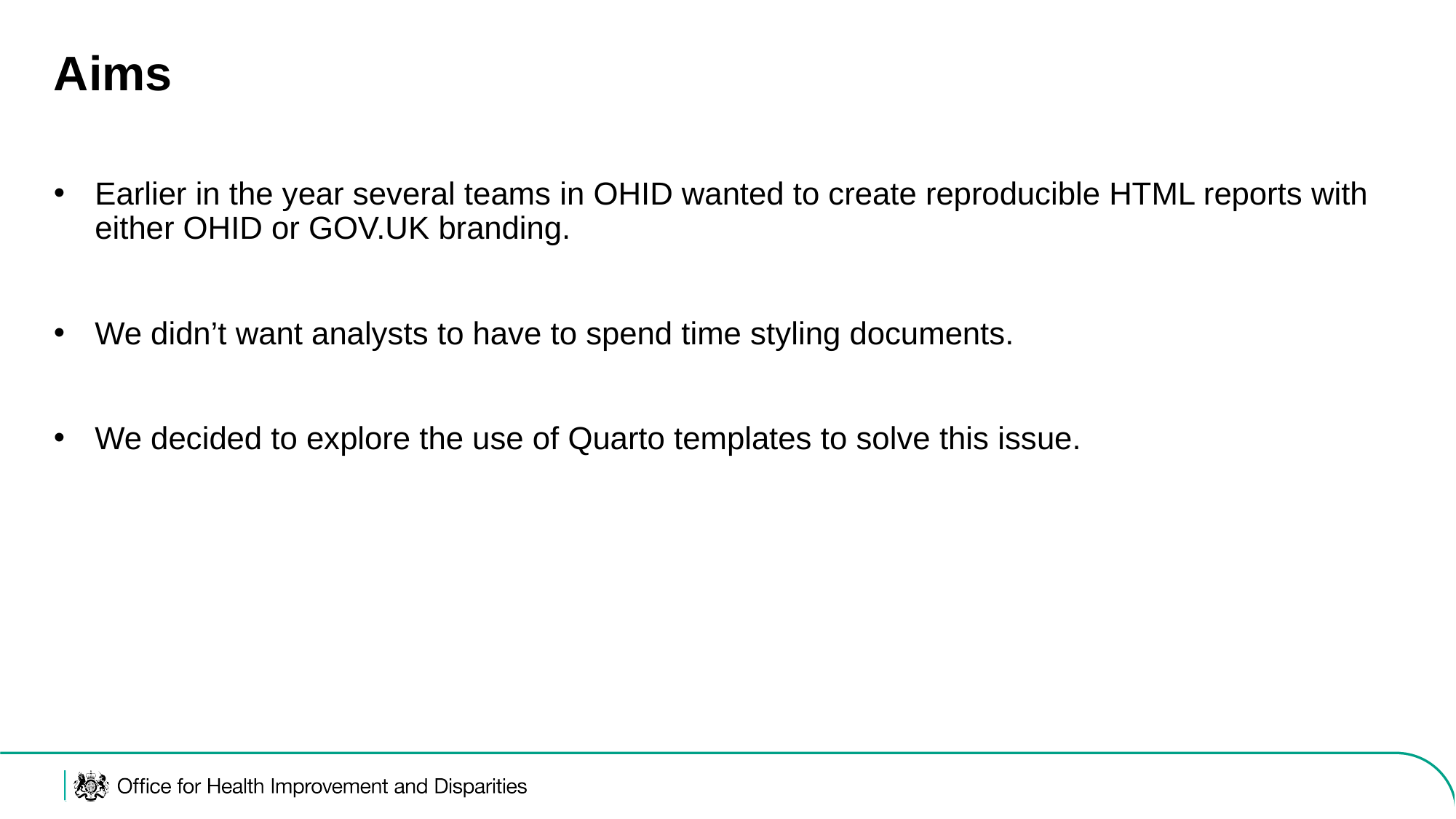

# Aims
Earlier in the year several teams in OHID wanted to create reproducible HTML reports with either OHID or GOV.UK branding.

We didn’t want analysts to have to spend time styling documents.

We decided to explore the use of Quarto templates to solve this issue.